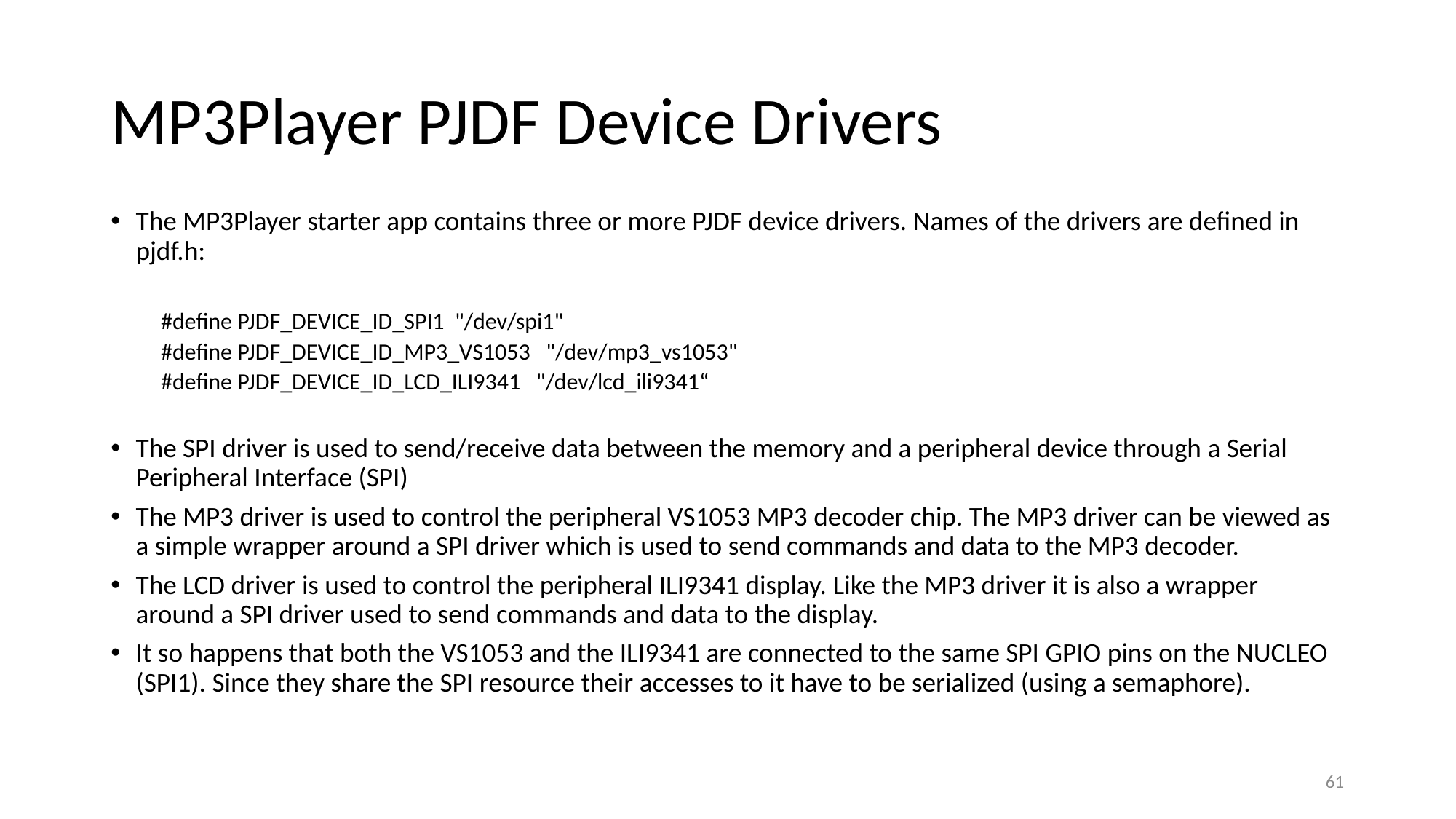

# MP3Player PJDF Device Drivers
The MP3Player starter app contains three or more PJDF device drivers. Names of the drivers are defined in pjdf.h:

#define PJDF_DEVICE_ID_SPI1  "/dev/spi1"
#define PJDF_DEVICE_ID_MP3_VS1053   "/dev/mp3_vs1053"
#define PJDF_DEVICE_ID_LCD_ILI9341   "/dev/lcd_ili9341“

The SPI driver is used to send/receive data between the memory and a peripheral device through a Serial Peripheral Interface (SPI)
The MP3 driver is used to control the peripheral VS1053 MP3 decoder chip. The MP3 driver can be viewed as a simple wrapper around a SPI driver which is used to send commands and data to the MP3 decoder.
The LCD driver is used to control the peripheral ILI9341 display. Like the MP3 driver it is also a wrapper around a SPI driver used to send commands and data to the display.
It so happens that both the VS1053 and the ILI9341 are connected to the same SPI GPIO pins on the NUCLEO (SPI1). Since they share the SPI resource their accesses to it have to be serialized (using a semaphore).

61